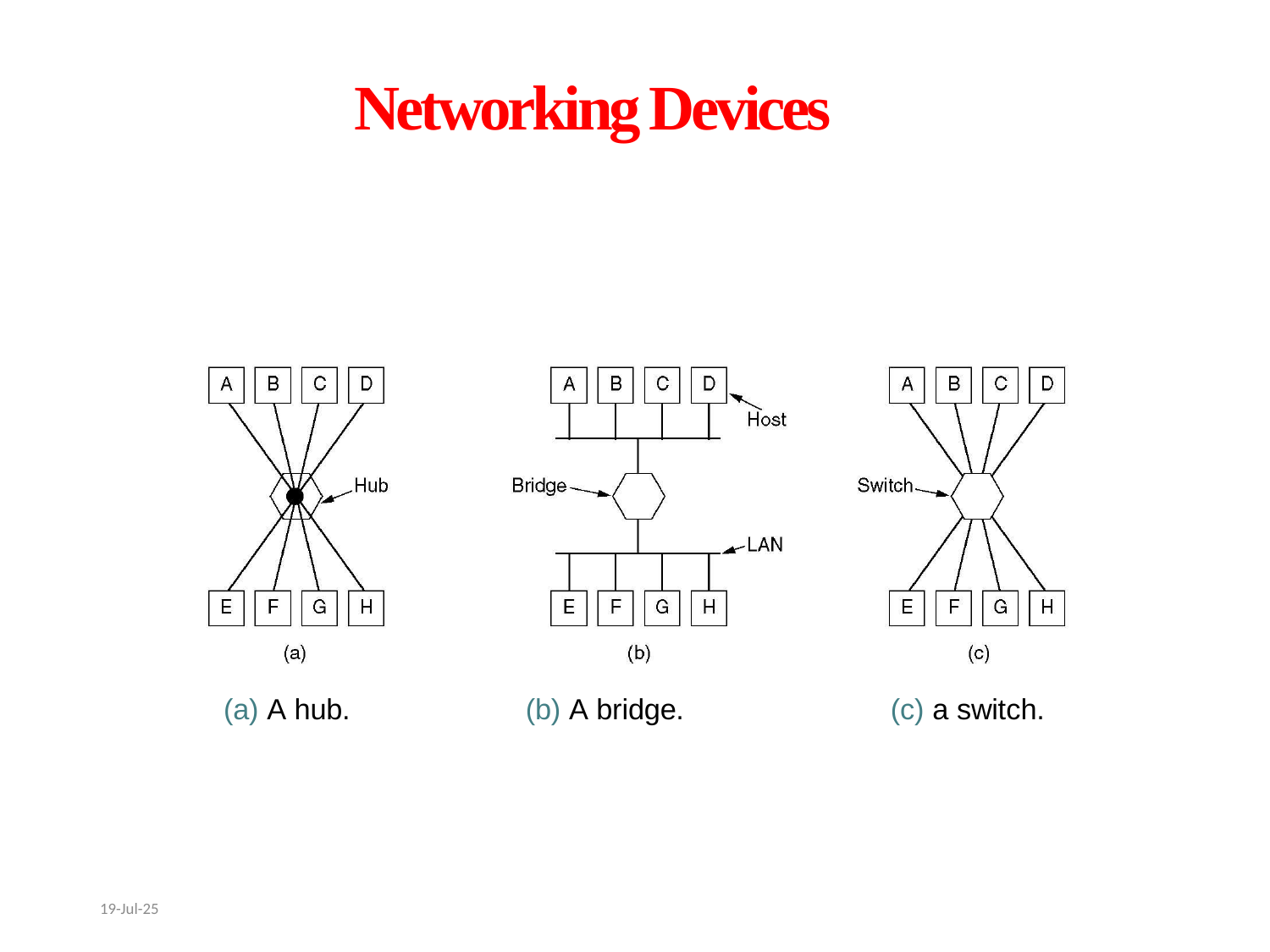

Networking Devices

(a) A hub.
(b) A bridge.
(c) a switch.
19-Jul-25
11